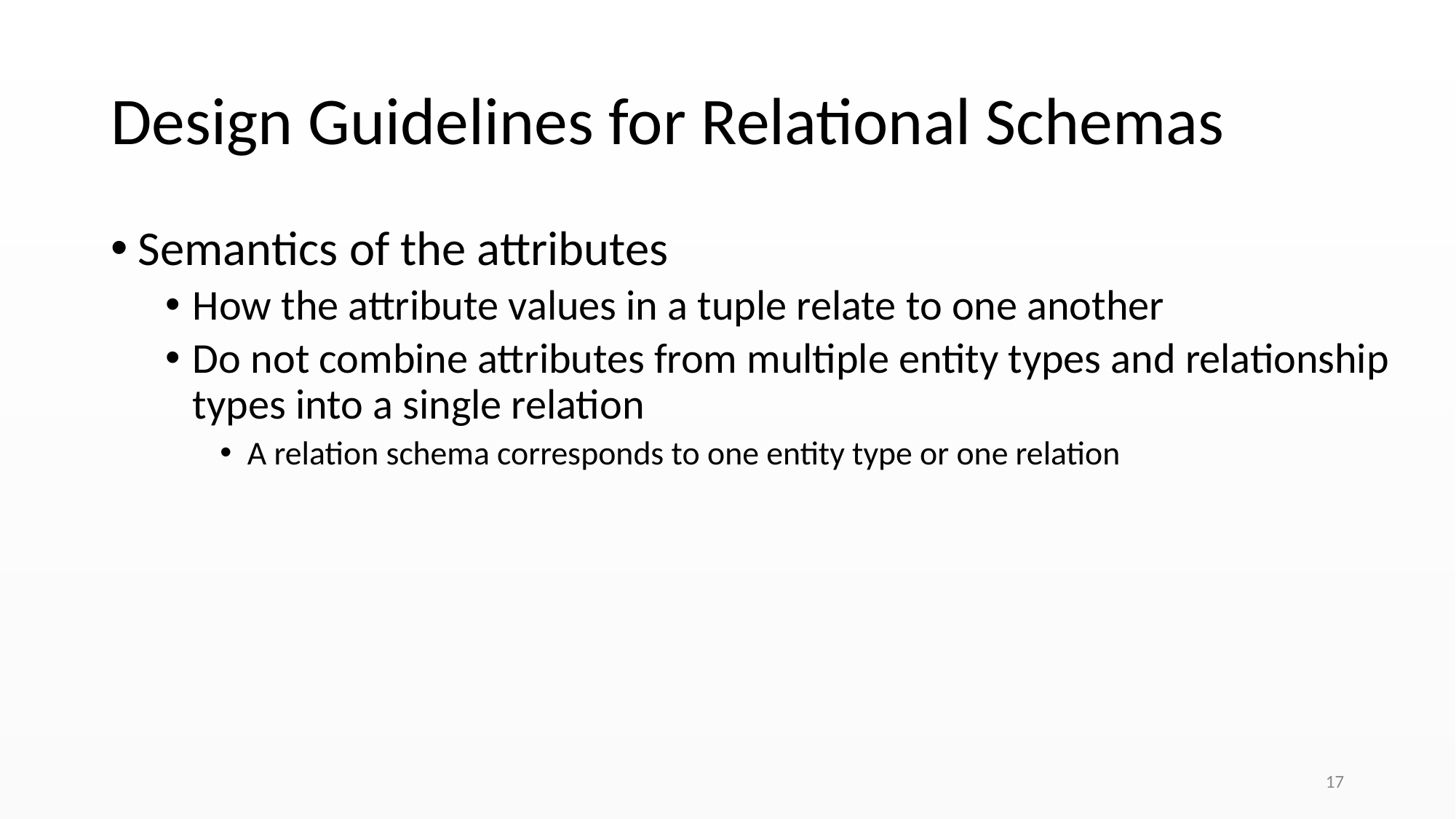

# Design Guidelines for Relational Schemas
Semantics of the attributes
How the attribute values in a tuple relate to one another
Do not combine attributes from multiple entity types and relationship types into a single relation
A relation schema corresponds to one entity type or one relation

17